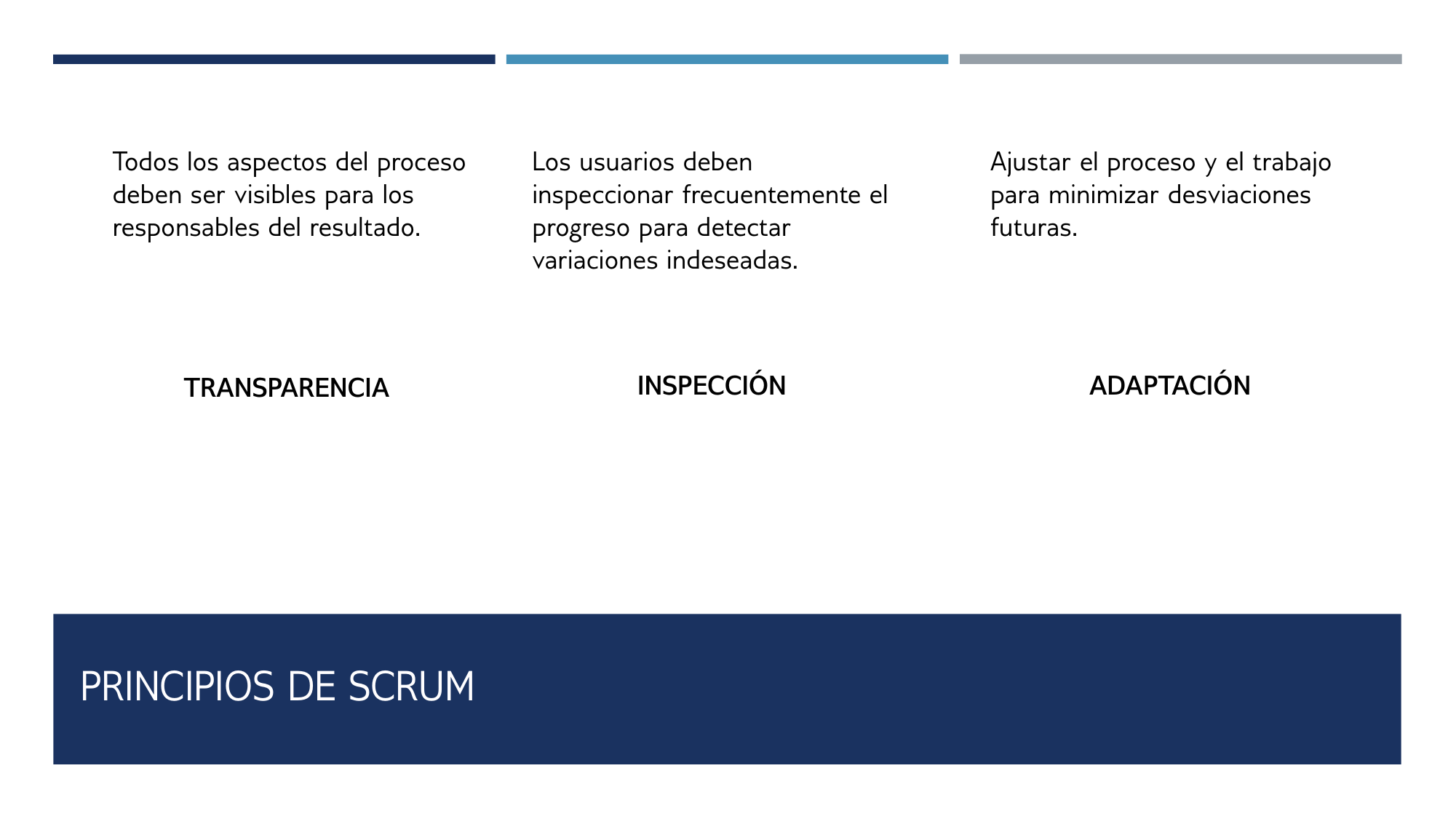

Todos los aspectos del proceso deben ser visibles para los responsables del resultado.
Los usuarios deben inspeccionar frecuentemente el progreso para detectar variaciones indeseadas.
Ajustar el proceso y el trabajo para minimizar desviaciones futuras.
INSPECCIÓN
ADAPTACIÓN
TRANSPARENCIA

# PRINCIPIOS DE SCRUM